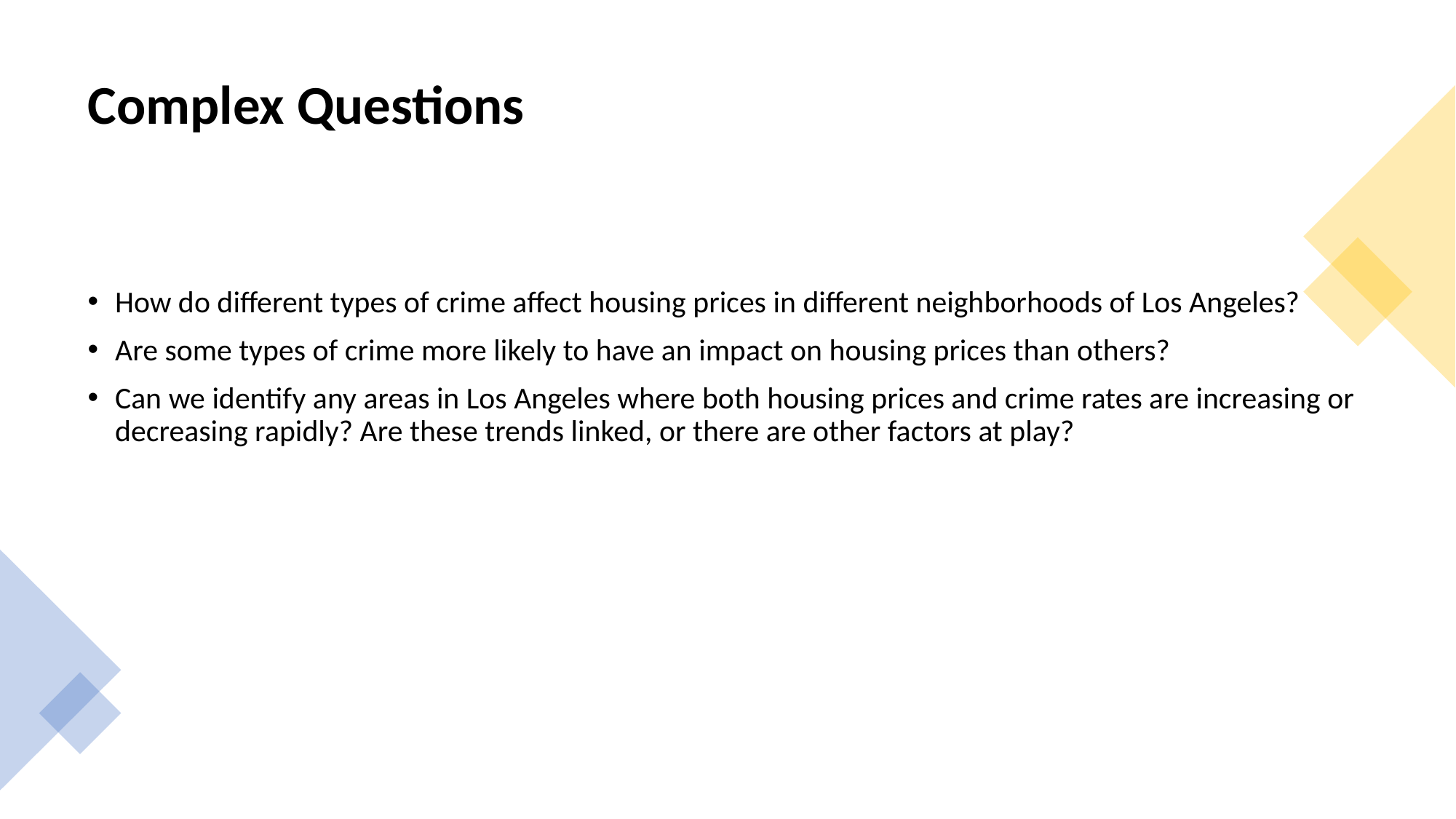

# Complex Questions

How do different types of crime affect housing prices in different neighborhoods of Los Angeles?
Are some types of crime more likely to have an impact on housing prices than others?
Can we identify any areas in Los Angeles where both housing prices and crime rates are increasing or decreasing rapidly? Are these trends linked, or there are other factors at play?